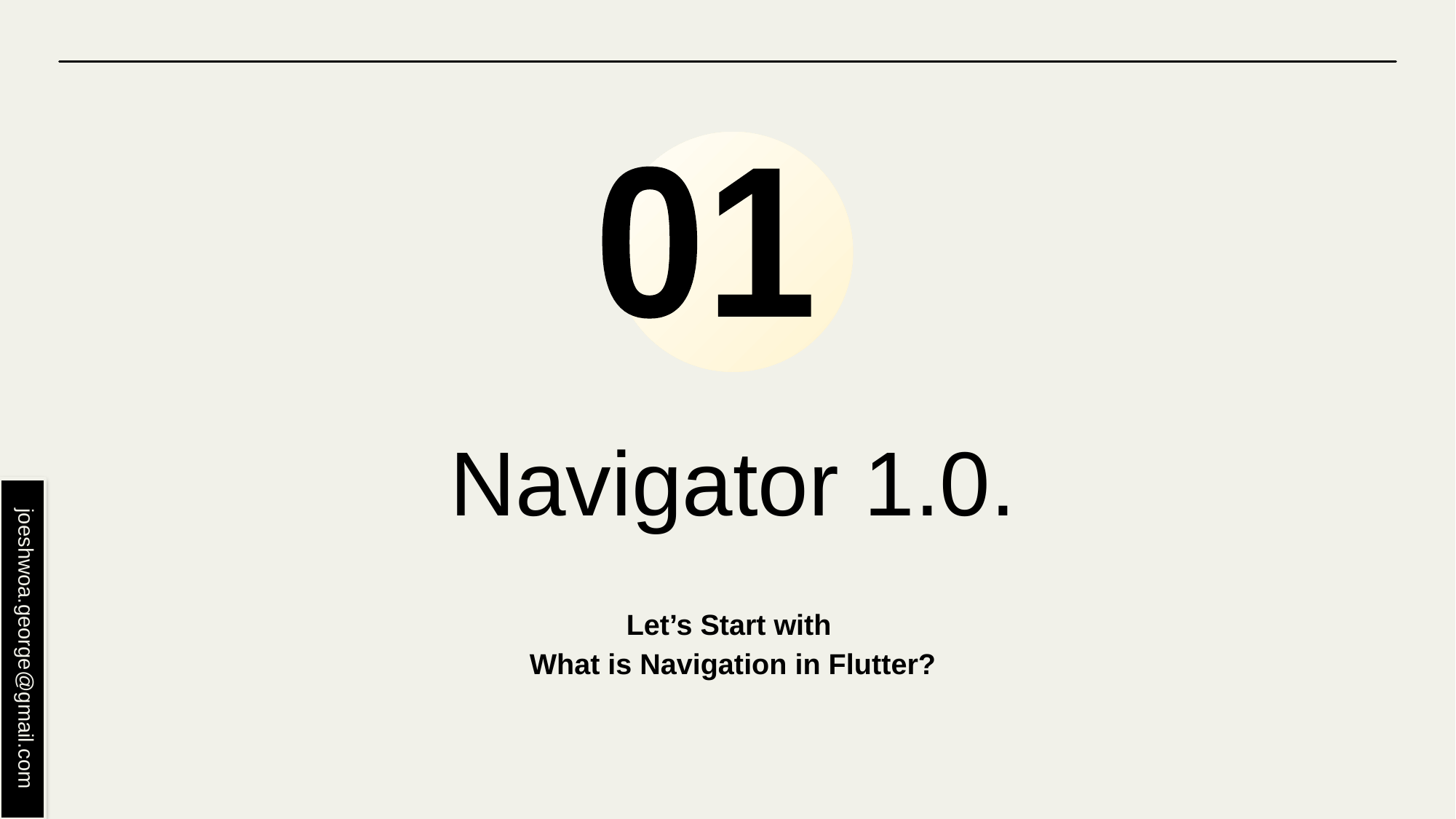

01
# Navigator 1.0.
Let’s Start with
What is Navigation in Flutter?
joeshwoa.george@gmail.com